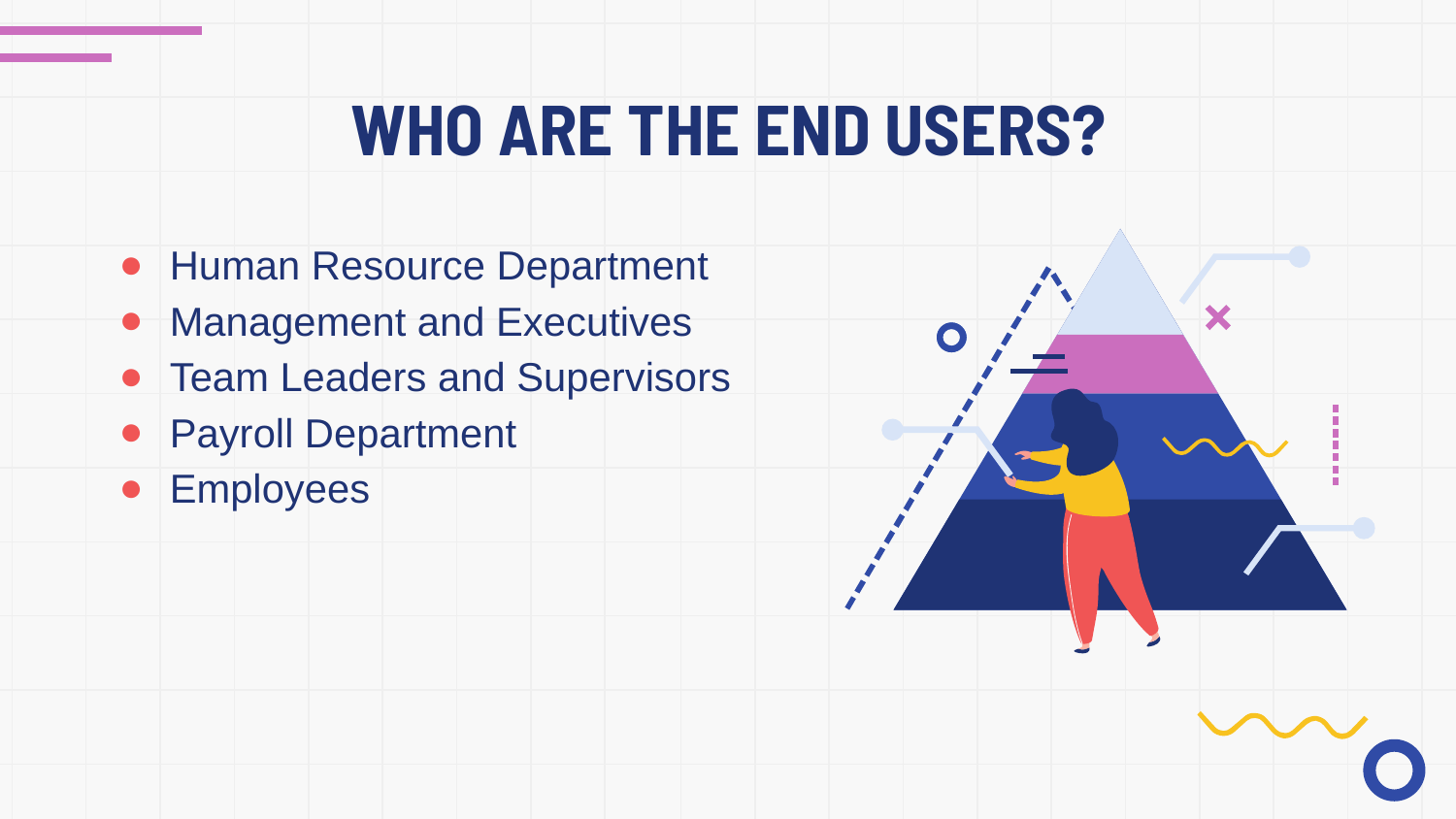

# WHO ARE THE END USERS?
Human Resource Department
Management and Executives
Team Leaders and Supervisors
Payroll Department
Employees